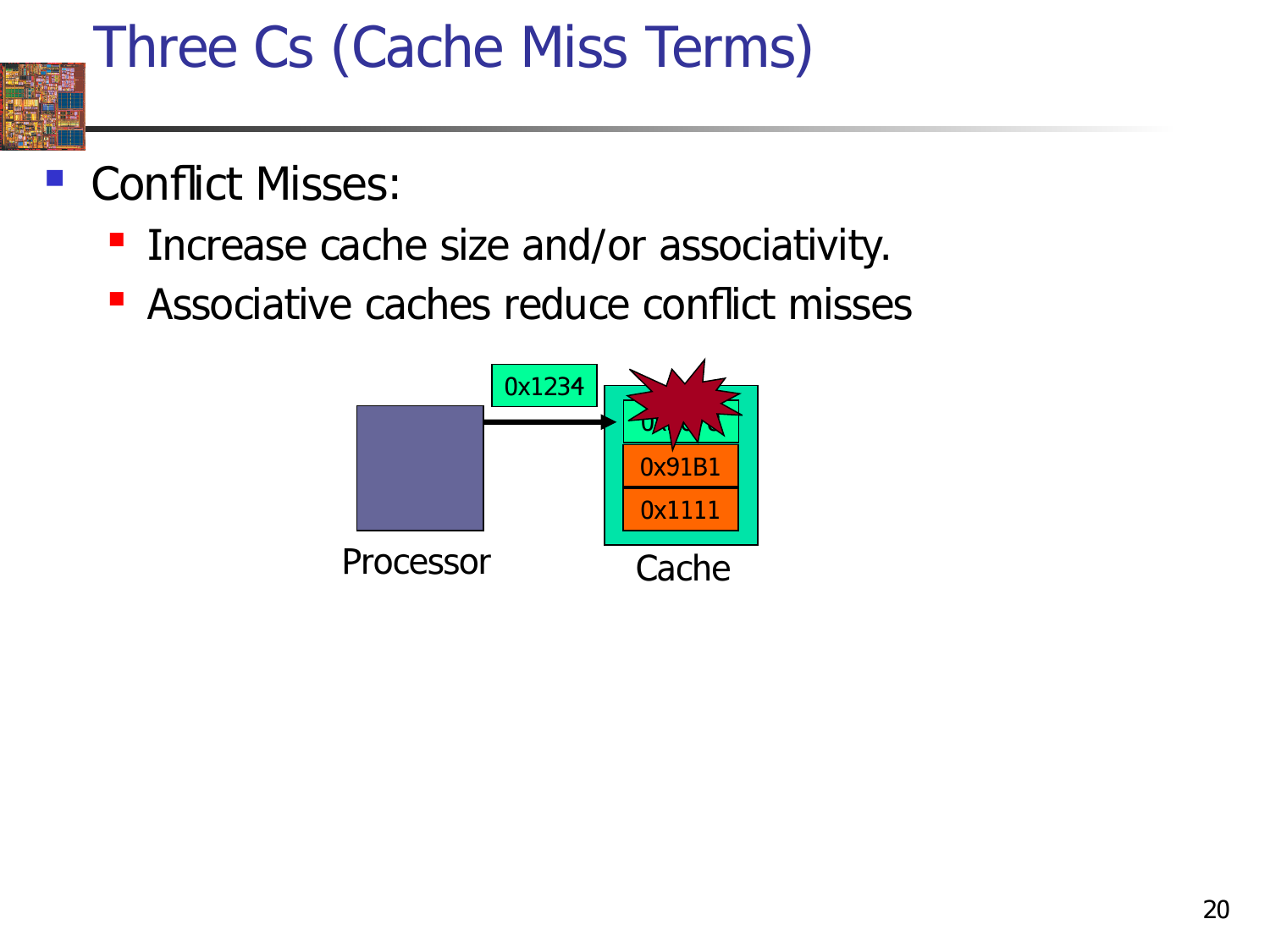

# Three Cs (Cache Miss Terms)
Conflict Misses:
Increase cache size and/or associativity.
Associative caches reduce conflict misses

0x1234

0x5678

0x91B1
0x1111
Processor
Cache
20